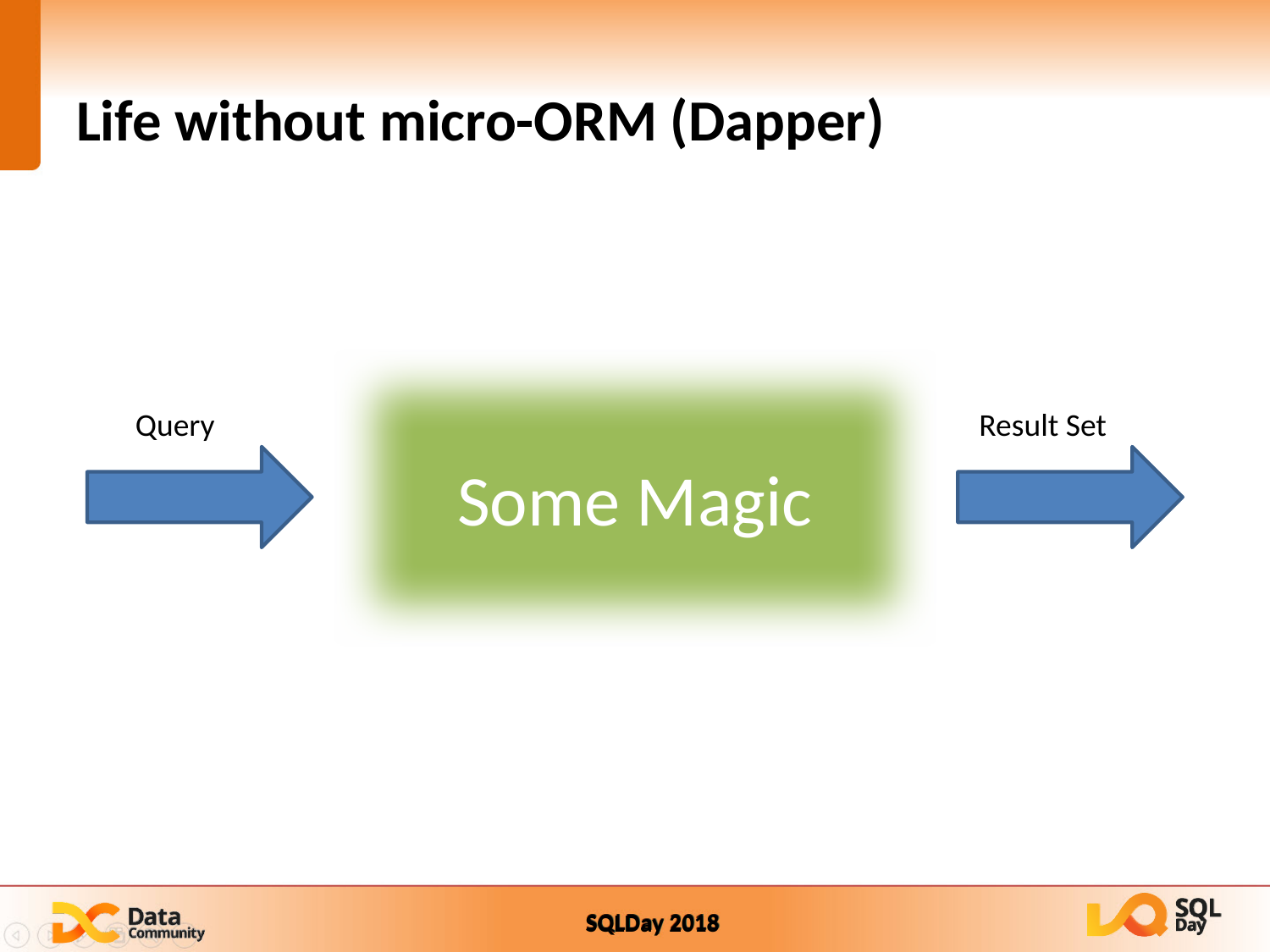

# Life without micro-ORM (Dapper)
Some Magic
Query
Result Set

30  |